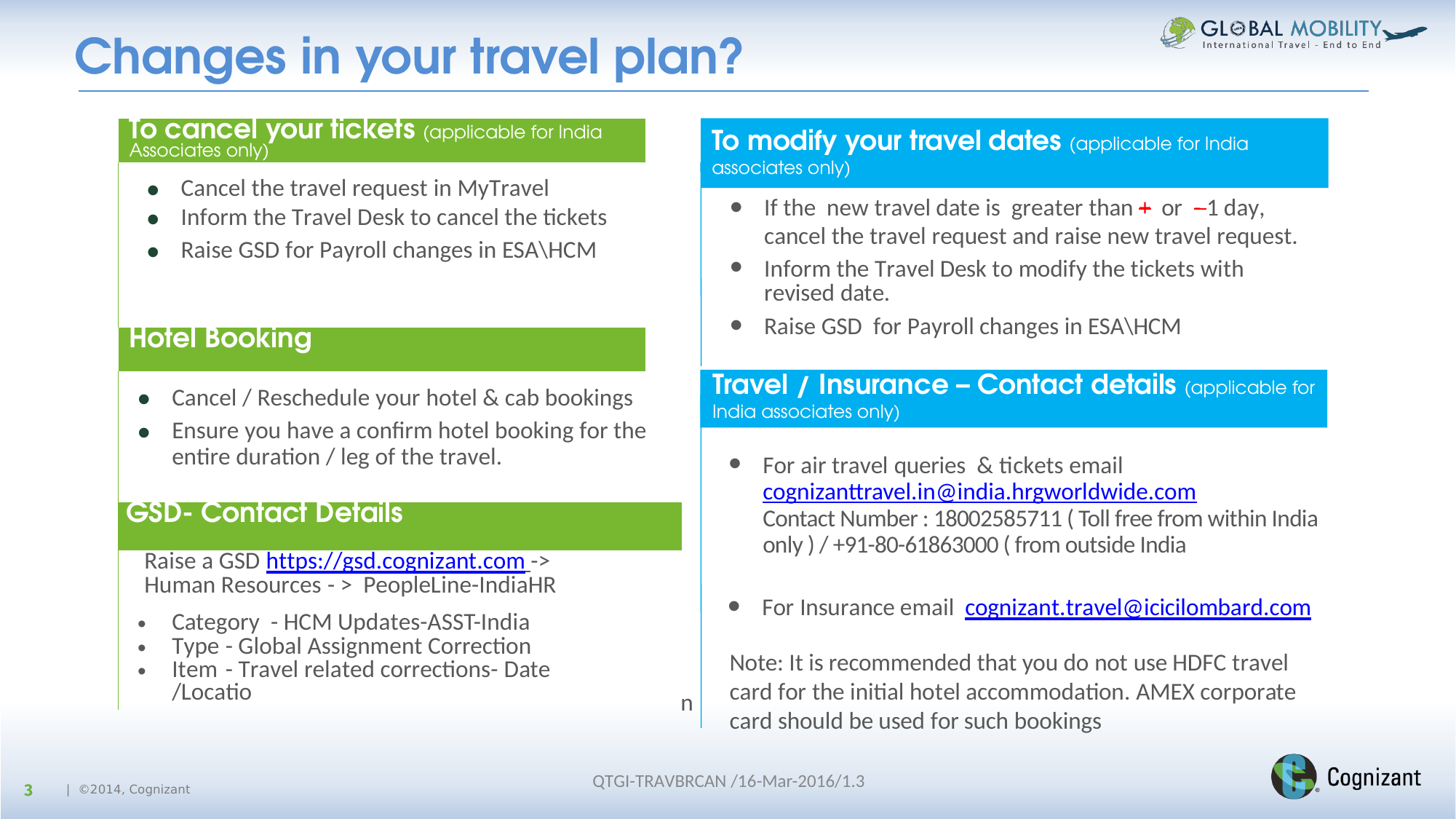

# Changes in your travel plan?

| To cancel your tickets (applicable for India Associates only) |  |
| --- | --- |
| Cancel the travel request in MyTravel Inform the Travel Desk to cancel the tickets Raise GSD for Payroll changes in ESA\HCM |  |
| Hotel Booking |  |
| Cancel / Reschedule your hotel & cab bookings Ensure you have a confirm hotel booking for the entire duration / leg of the travel. |  |
| GSD- Contact Details |  |
| Raise a GSD https://gsd.cognizant.com -> Human Resources - > PeopleLine-IndiaHR Category - HCM Updates-ASST-India Type - Global Assignment Correction Item - Travel related corrections- Date /Locatio |  |

To modify your travel dates (applicable for India associates only)

If the  new travel date is  greater than +  or  - 1 day, cancel the travel request and raise new travel request.
Inform the Travel Desk to modify the tickets with
revised date.
Raise GSD  for Payroll changes in ESA\HCM

Travel / Insurance – Contact details (applicable for India associates only)

For air travel queries  & tickets email
cognizanttravel.in@india.hrgworldwide.com
Contact Number : 18002585711 ( Toll free from within India only ) / +91-80-61863000 ( from outside India

For Insurance email  cognizant.travel@icicilombard.com
Note: It is recommended that you do not use HDFC travel card for the initial hotel accommodation. AMEX corporate card should be used for such bookings

n

QTGI-TRAVBRCAN /16-Mar-2016/1.3
3
|  ©2014, Cognizant